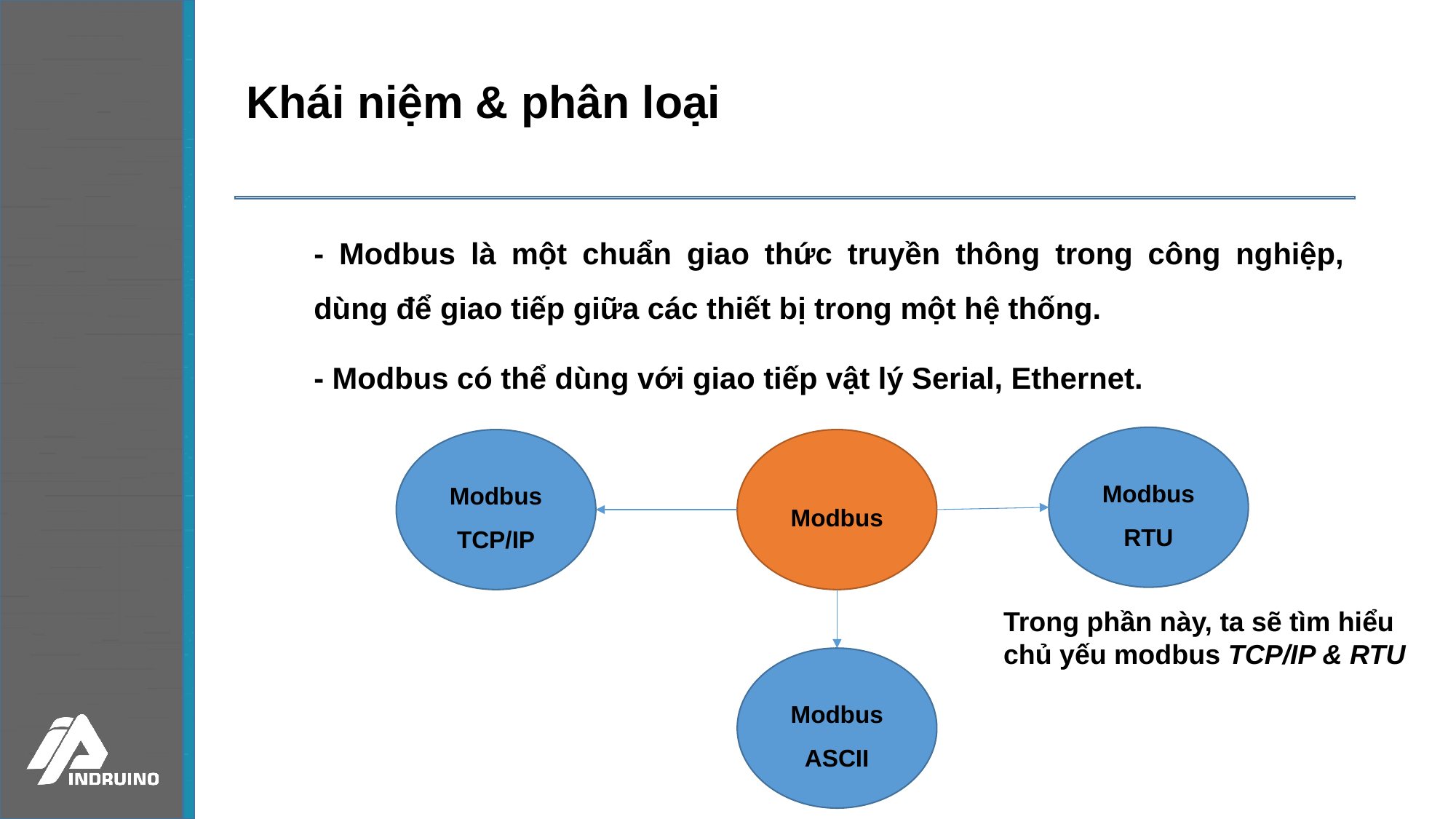

# Khái niệm & phân loại

- Modbus là một chuẩn giao thức truyền thông trong công nghiệp, dùng để giao tiếp giữa các thiết bị trong một hệ thống.
- Modbus có thể dùng với giao tiếp vật lý Serial, Ethernet.
Modbus RTU
Modbus TCP/IP
Modbus
Trong phần này, ta sẽ tìm hiểu chủ yếu modbus TCP/IP & RTU
Modbus ASCII